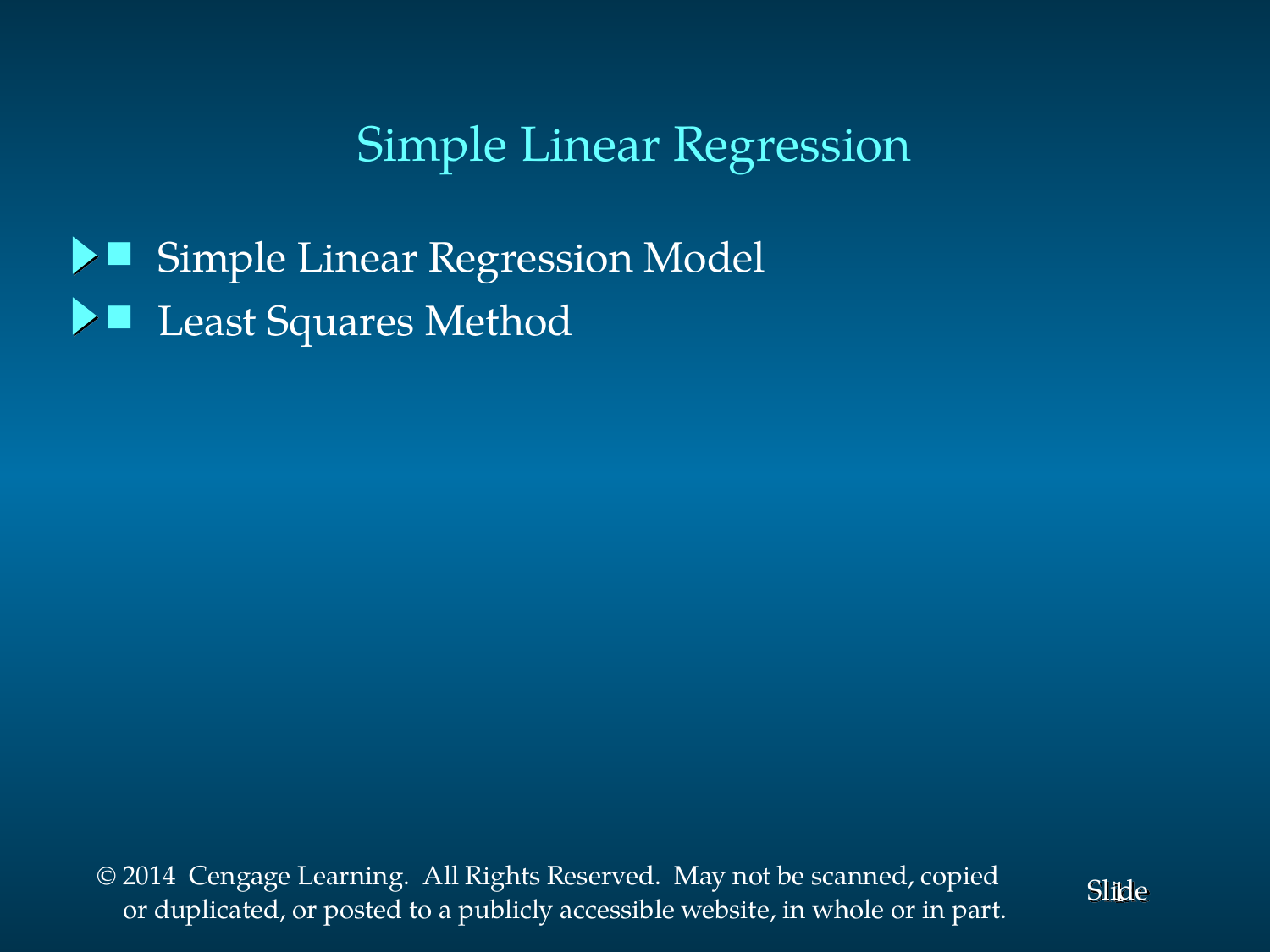

# Simple Linear Regression
Simple Linear Regression Model

Least Squares Method